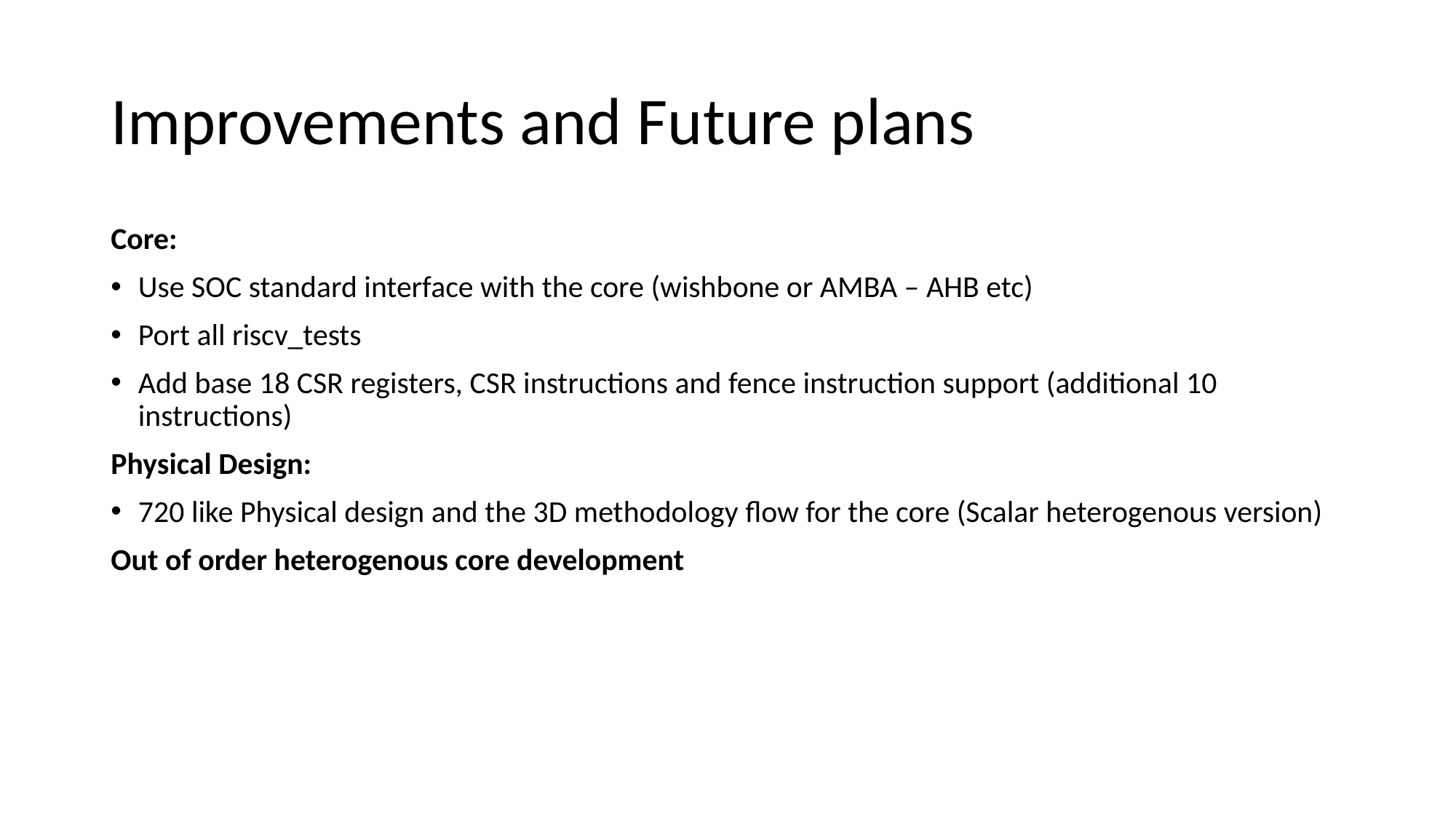

# Improvements and Future plans
Core:
Use SOC standard interface with the core (wishbone or AMBA – AHB etc)
Port all riscv_tests
Add base 18 CSR registers, CSR instructions and fence instruction support (additional 10 instructions)
Physical Design:
720 like Physical design and the 3D methodology flow for the core (Scalar heterogenous version)
Out of order heterogenous core development